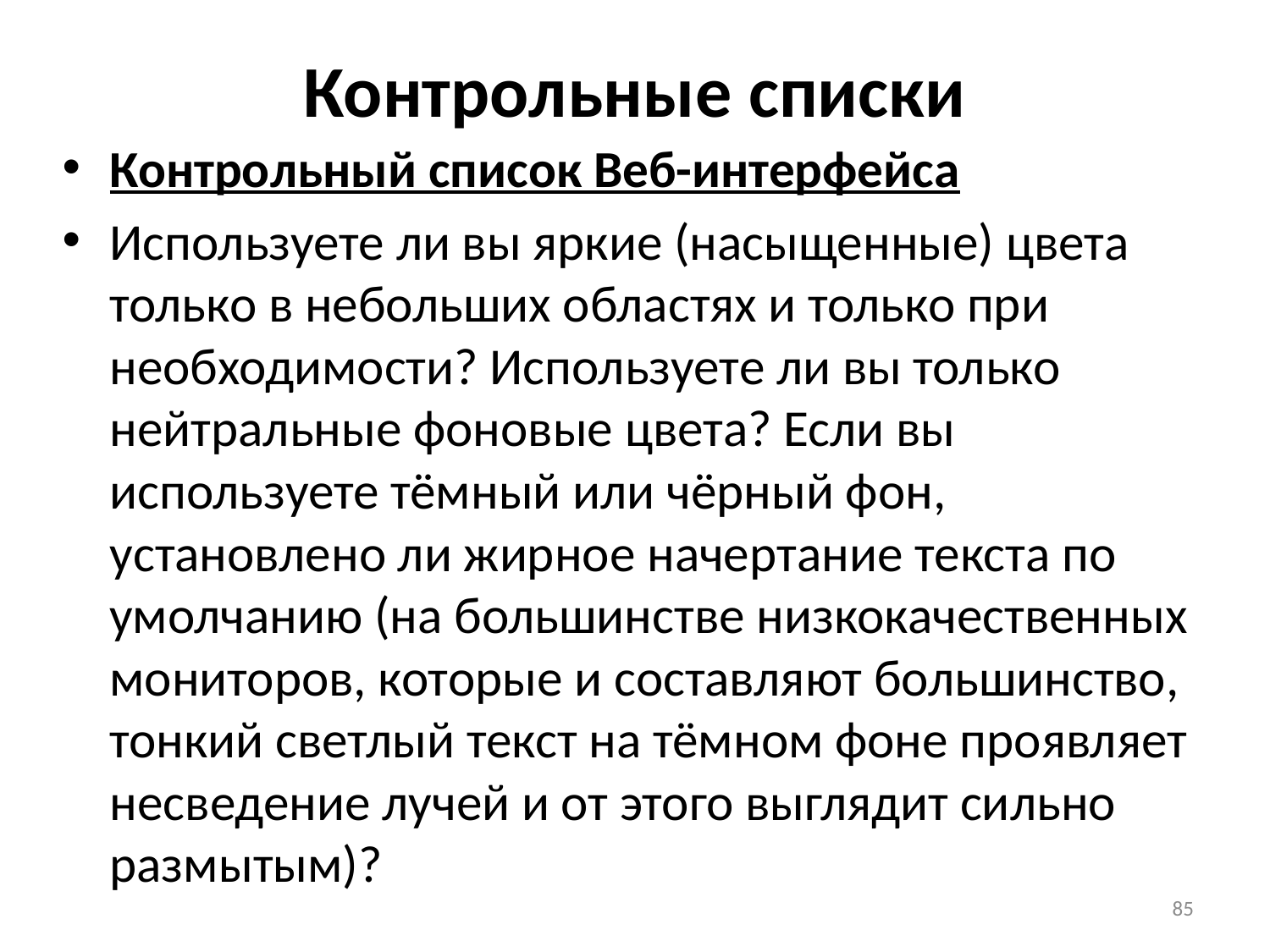

# Контрольные списки
Контрольный список Веб-интерфейса
Используете ли вы яркие (насыщенные) цвета только в небольших областях и только при необходимости? Используете ли вы только нейтральные фоновые цвета? Если вы используете тёмный или чёрный фон, установлено ли жирное начертание текста по умолчанию (на большинстве низкокачественных мониторов, которые и составляют большинство, тонкий светлый текст на тёмном фоне проявляет несведение лучей и от этого выглядит сильно размытым)?

85